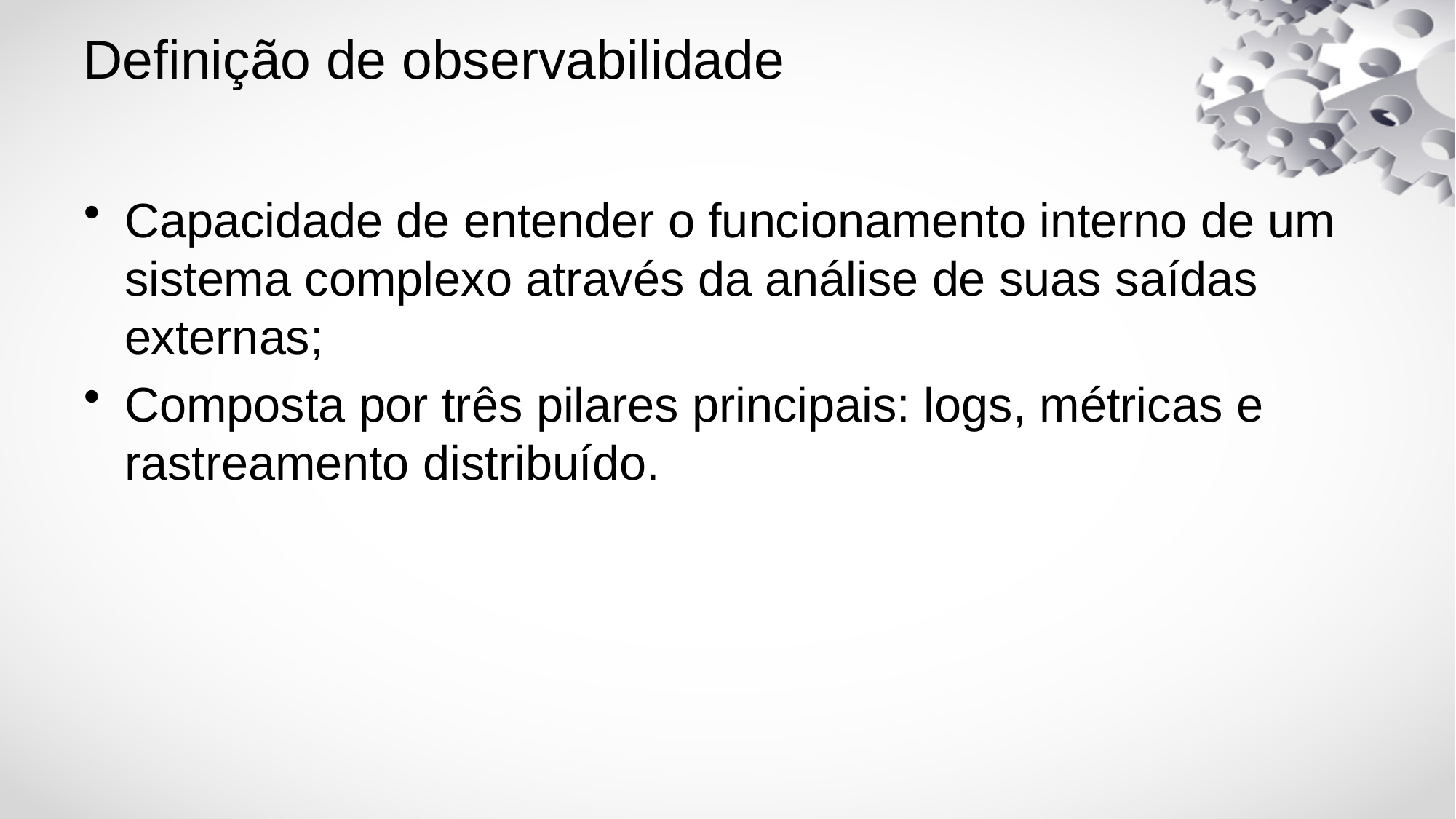

# Definição de observabilidade
Capacidade de entender o funcionamento interno de um sistema complexo através da análise de suas saídas externas;
Composta por três pilares principais: logs, métricas e rastreamento distribuído.